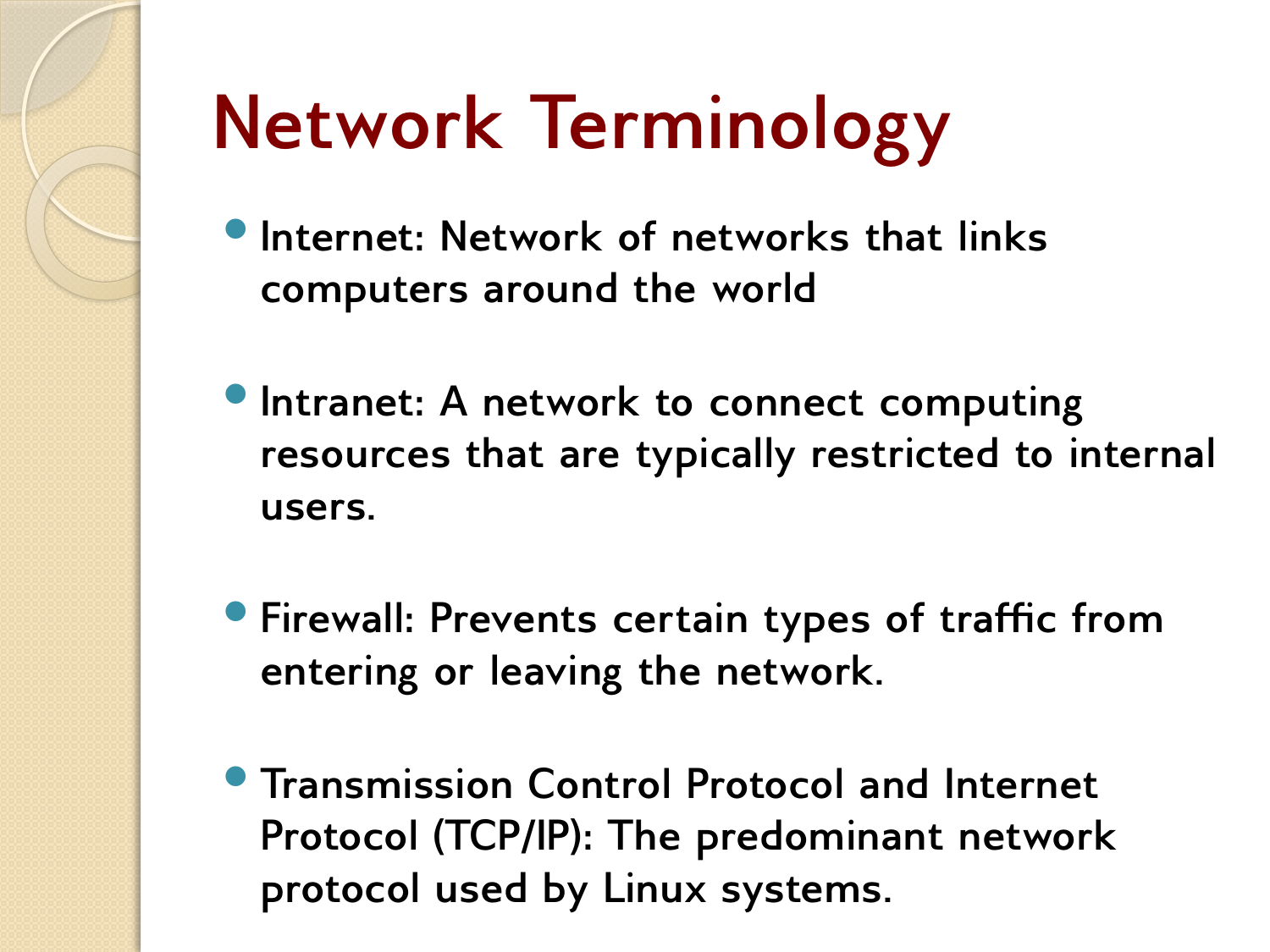

# Network Terminology
Internet: Network of networks that links computers around the world
Intranet: A network to connect computing resources that are typically restricted to internal users.
Firewall: Prevents certain types of traffic from entering or leaving the network.
Transmission Control Protocol and Internet Protocol (TCP/IP): The predominant network protocol used by Linux systems.